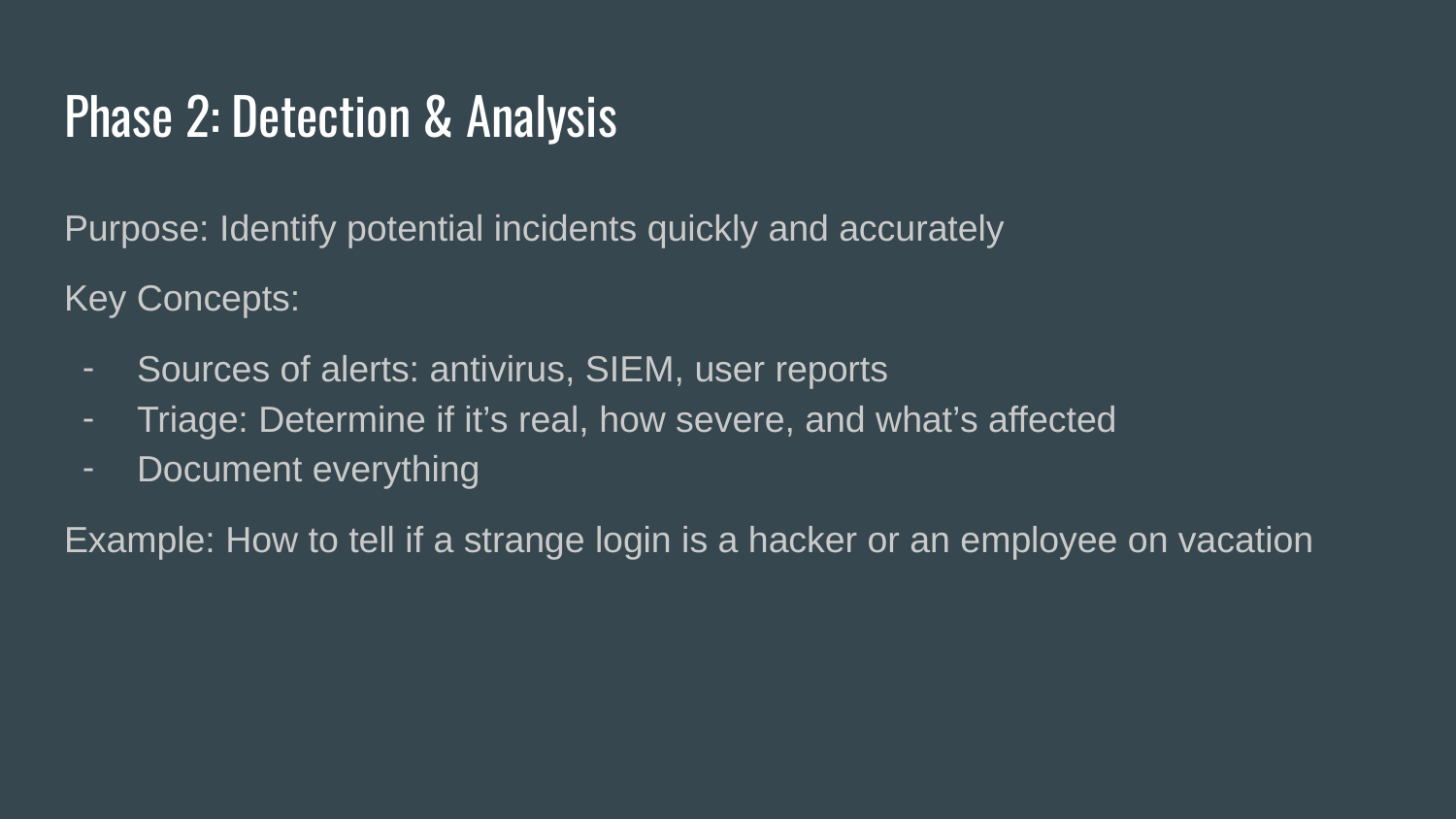

# Phase 2: Detection & Analysis
Purpose: Identify potential incidents quickly and accurately
Key Concepts:
Sources of alerts: antivirus, SIEM, user reports
Triage: Determine if it’s real, how severe, and what’s affected
Document everything
Example: How to tell if a strange login is a hacker or an employee on vacation